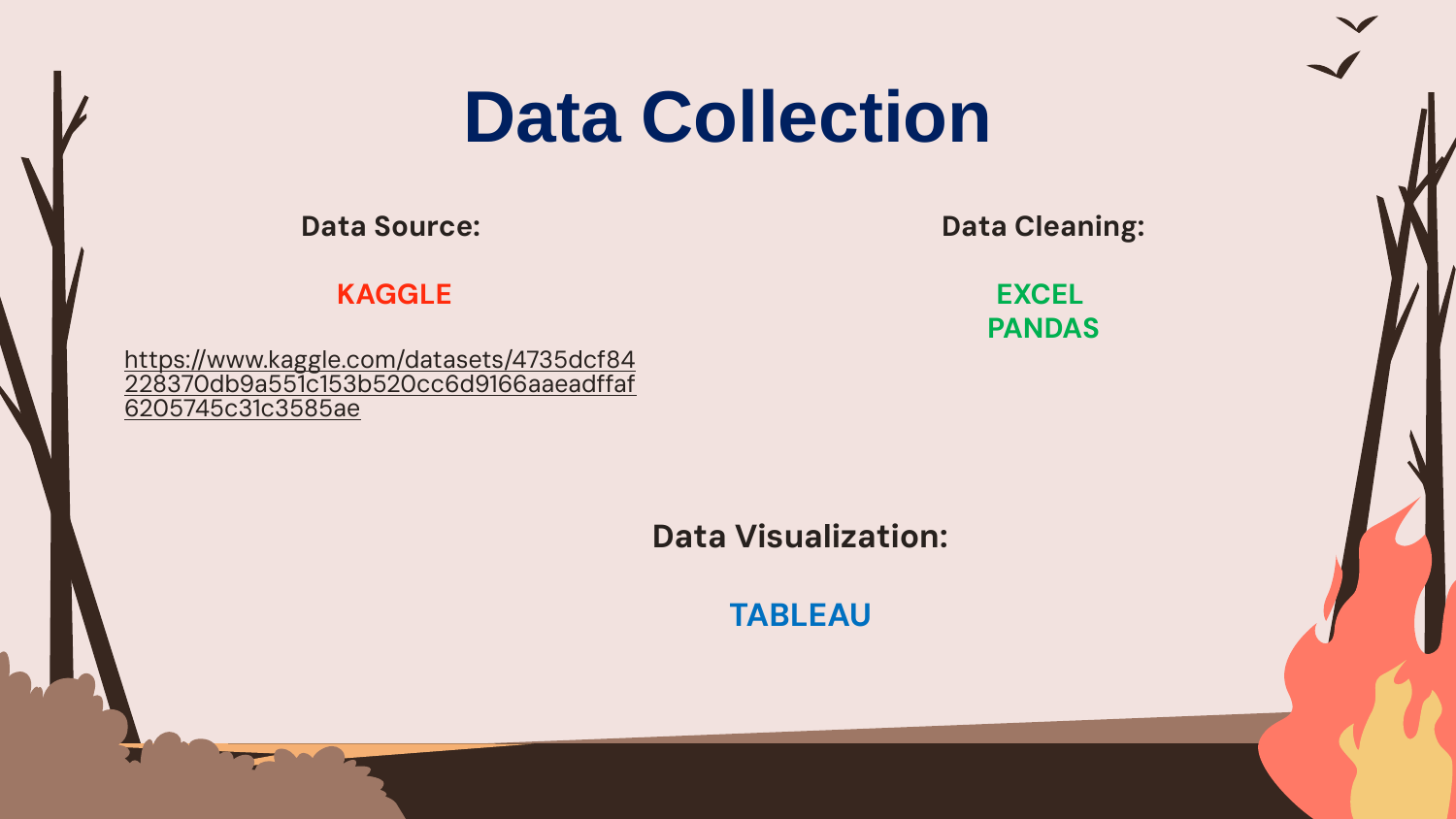

# Data Collection
Data Source:

KAGGLE

https://www.kaggle.com/datasets/4735dcf84228370db9a551c153b520cc6d9166aaeadffaf6205745c31c3585ae
Data Cleaning:
EXCEL
PANDAS

Data Visualization:
TABLEAU